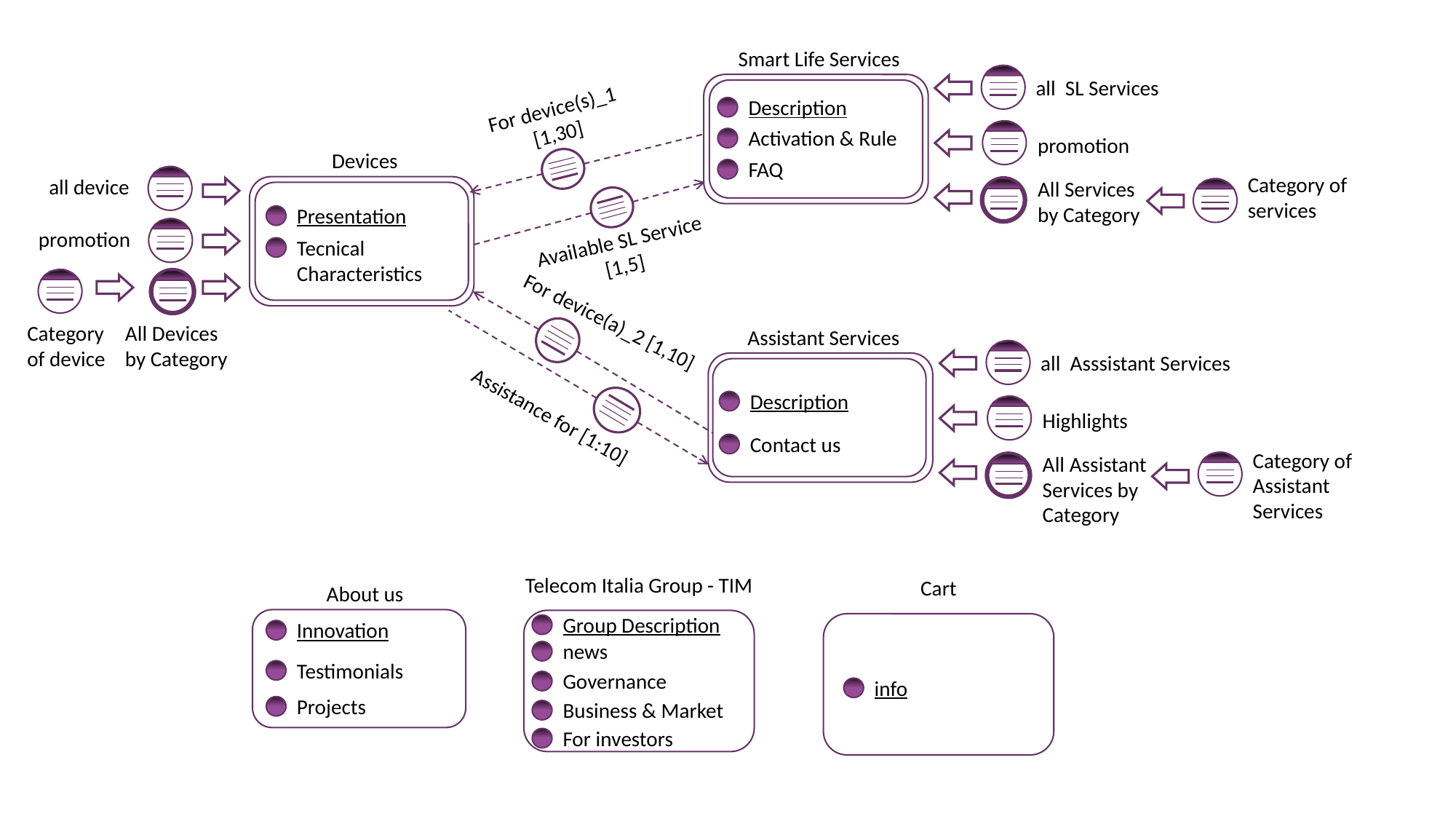

Smart Life Services

all  SL Services

Description

For device(s)_1 [1,30]
Activation & Rule

promotion

Devices

FAQ

Category of services

all device
All Services by Category

Presentation

promotion
Available SL Service [1,5]

Tecnical Characteristics

For device(a)_2 [1,10]
Category of device
All Devices by Category
Assistant Services

all  Asssistant Services

Description

Assistance for [1:10]
Highlights

Contact us

Category of Assistant Services
All Assistant Services by Category

Telecom Italia Group - TIM

Cart

About us

Group Description

Innovation

news

Testimonials

Governance

info

Projects

Business & Market

For investors